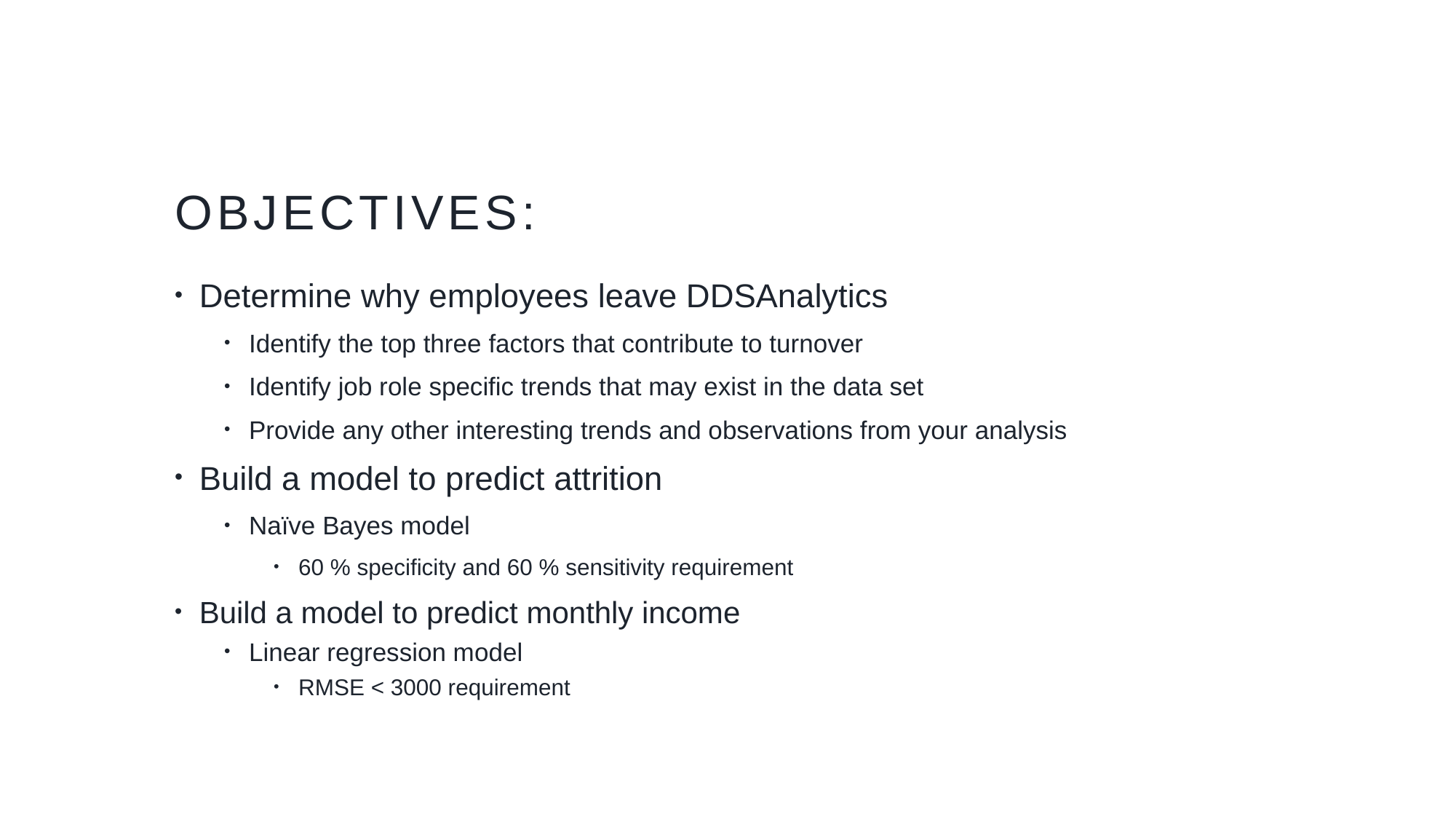

# Objectives:
Determine why employees leave DDSAnalytics
Identify the top three factors that contribute to turnover
Identify job role specific trends that may exist in the data set
Provide any other interesting trends and observations from your analysis
Build a model to predict attrition
Naïve Bayes model
60 % specificity and 60 % sensitivity requirement
Build a model to predict monthly income
Linear regression model
RMSE < 3000 requirement